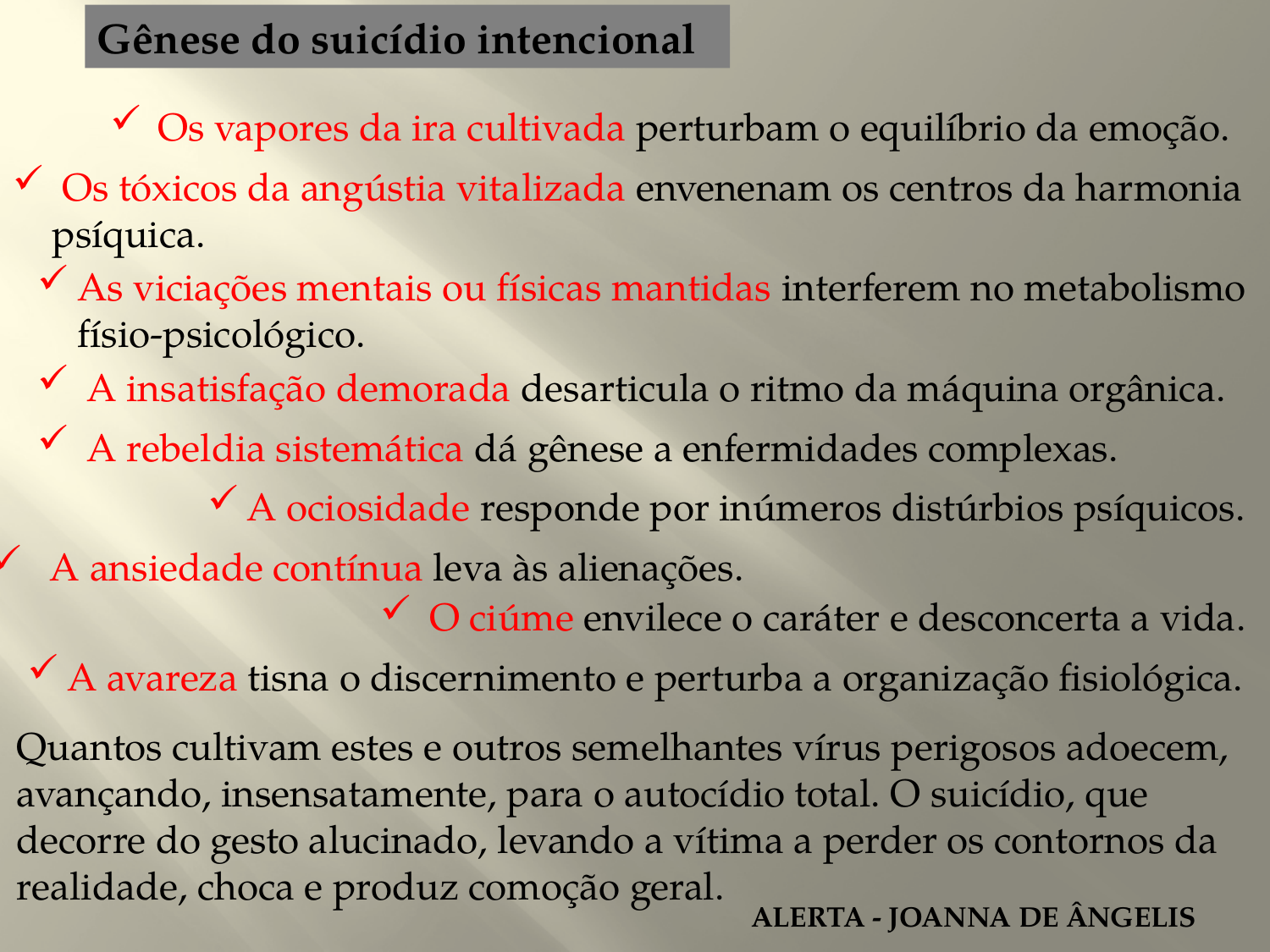

Gênese do suicídio intencional
Os vapores da ira cultivada perturbam o equilíbrio da emoção.
 Os tóxicos da angústia vitalizada envenenam os centros da harmonia psíquica.
As viciações mentais ou físicas mantidas interferem no metabolismo físio-psicológico.
 A insatisfação demorada desarticula o ritmo da máquina orgânica.
 A rebeldia sistemática dá gênese a enfermidades complexas.
A ociosidade responde por inúmeros distúrbios psíquicos.
  A ansiedade contínua leva às alienações.
 O ciúme envilece o caráter e desconcerta a vida.
A avareza tisna o discernimento e perturba a organização fisiológica.
Quantos cultivam estes e outros semelhantes vírus perigosos adoecem, avançando, insensatamente, para o autocídio total. O suicídio, que decorre do gesto alucinado, levando a vítima a perder os contornos da realidade, choca e produz comoção geral.
ALERTA - JOANNA DE ÂNGELIS